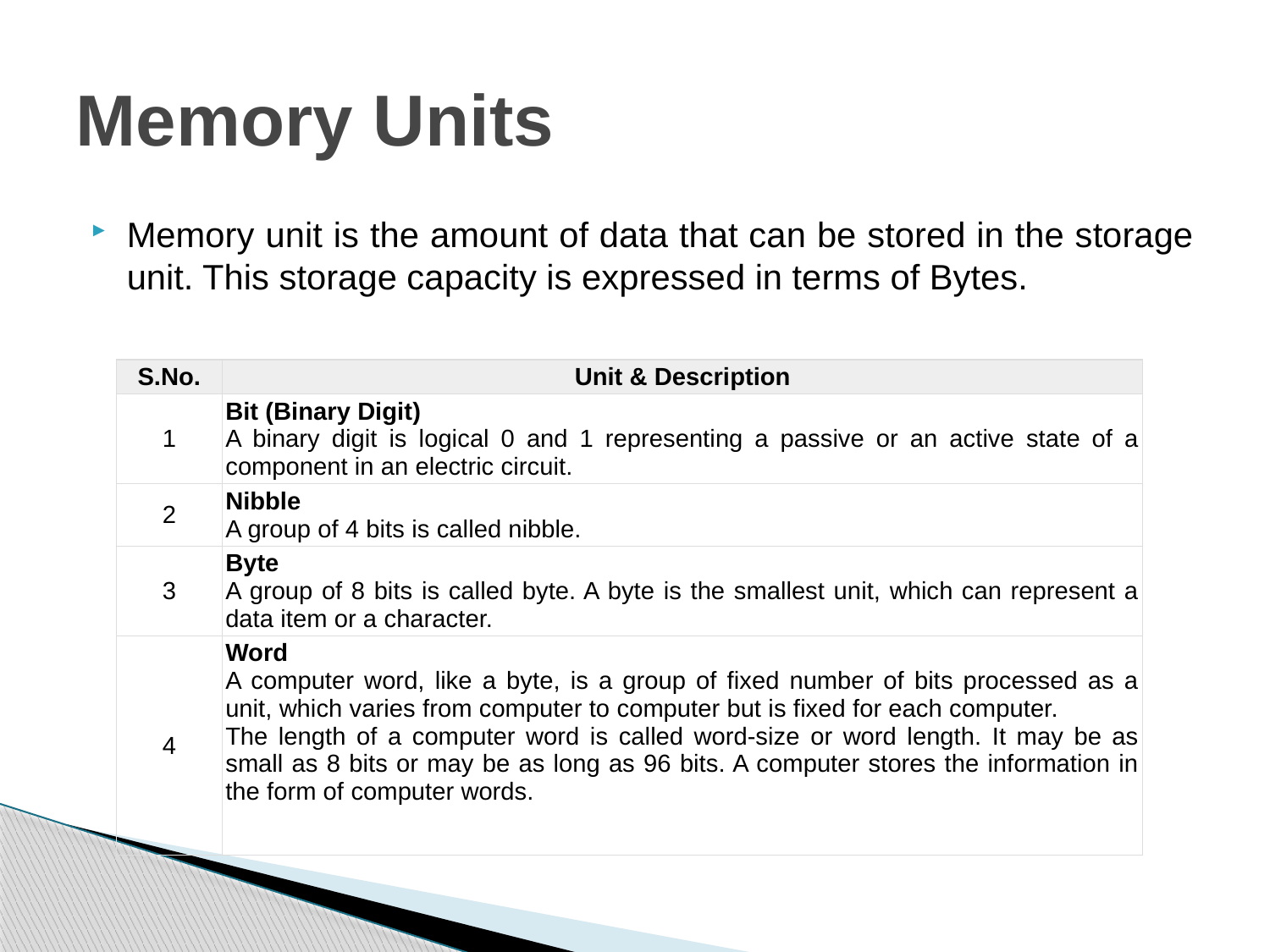

# Memory Units
Memory unit is the amount of data that can be stored in the storage unit. This storage capacity is expressed in terms of Bytes.
| S.No. | Unit & Description |
| --- | --- |
| 1 | Bit (Binary Digit) A binary digit is logical 0 and 1 representing a passive or an active state of a component in an electric circuit. |
| 2 | Nibble A group of 4 bits is called nibble. |
| 3 | Byte A group of 8 bits is called byte. A byte is the smallest unit, which can represent a data item or a character. |
| 4 | Word A computer word, like a byte, is a group of fixed number of bits processed as a unit, which varies from computer to computer but is fixed for each computer. The length of a computer word is called word-size or word length. It may be as small as 8 bits or may be as long as 96 bits. A computer stores the information in the form of computer words. |